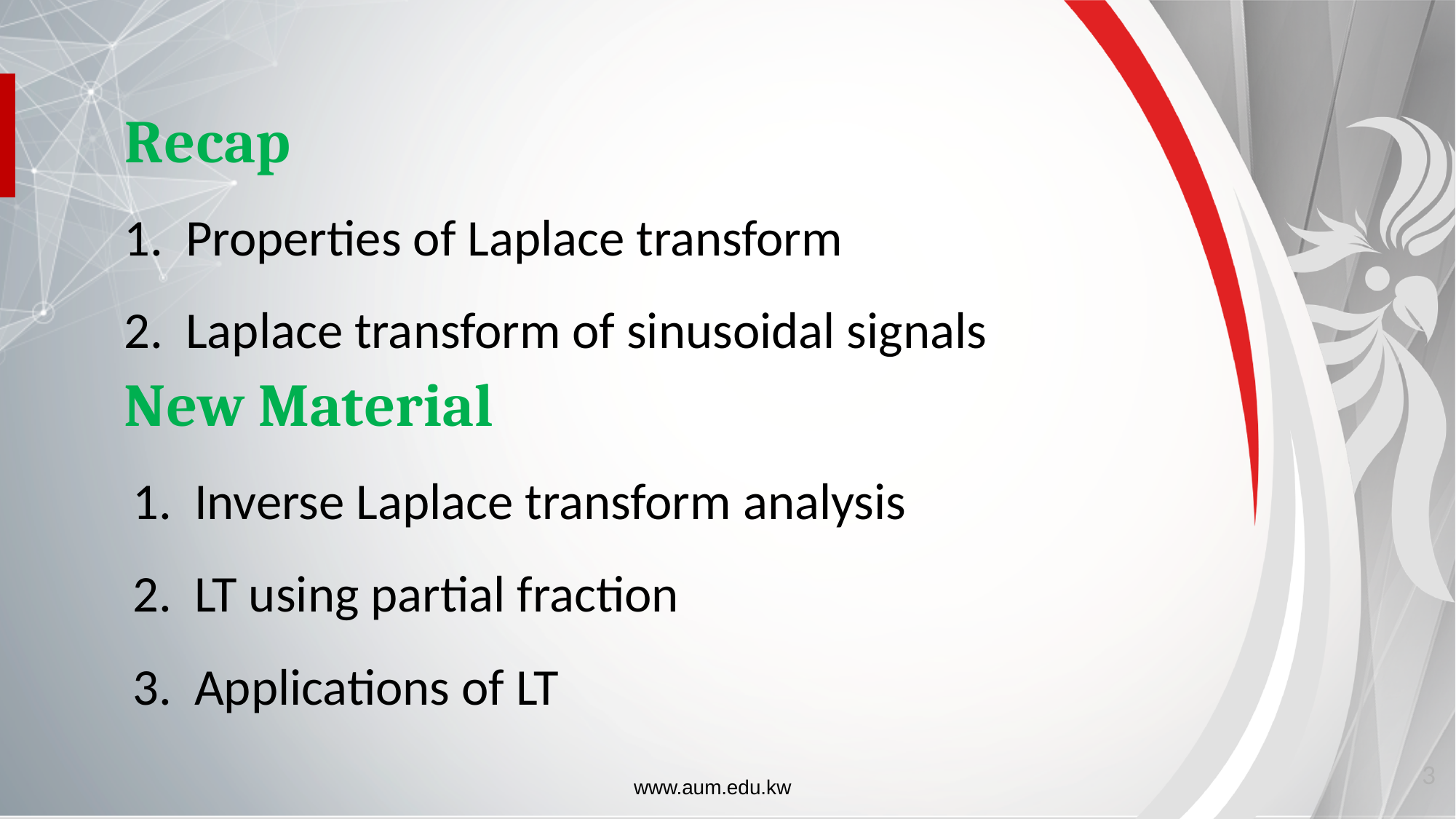

Recap
Properties of Laplace transform
Laplace transform of sinusoidal signals

New Material
Inverse Laplace transform analysis
LT using partial fraction
Applications of LT
3